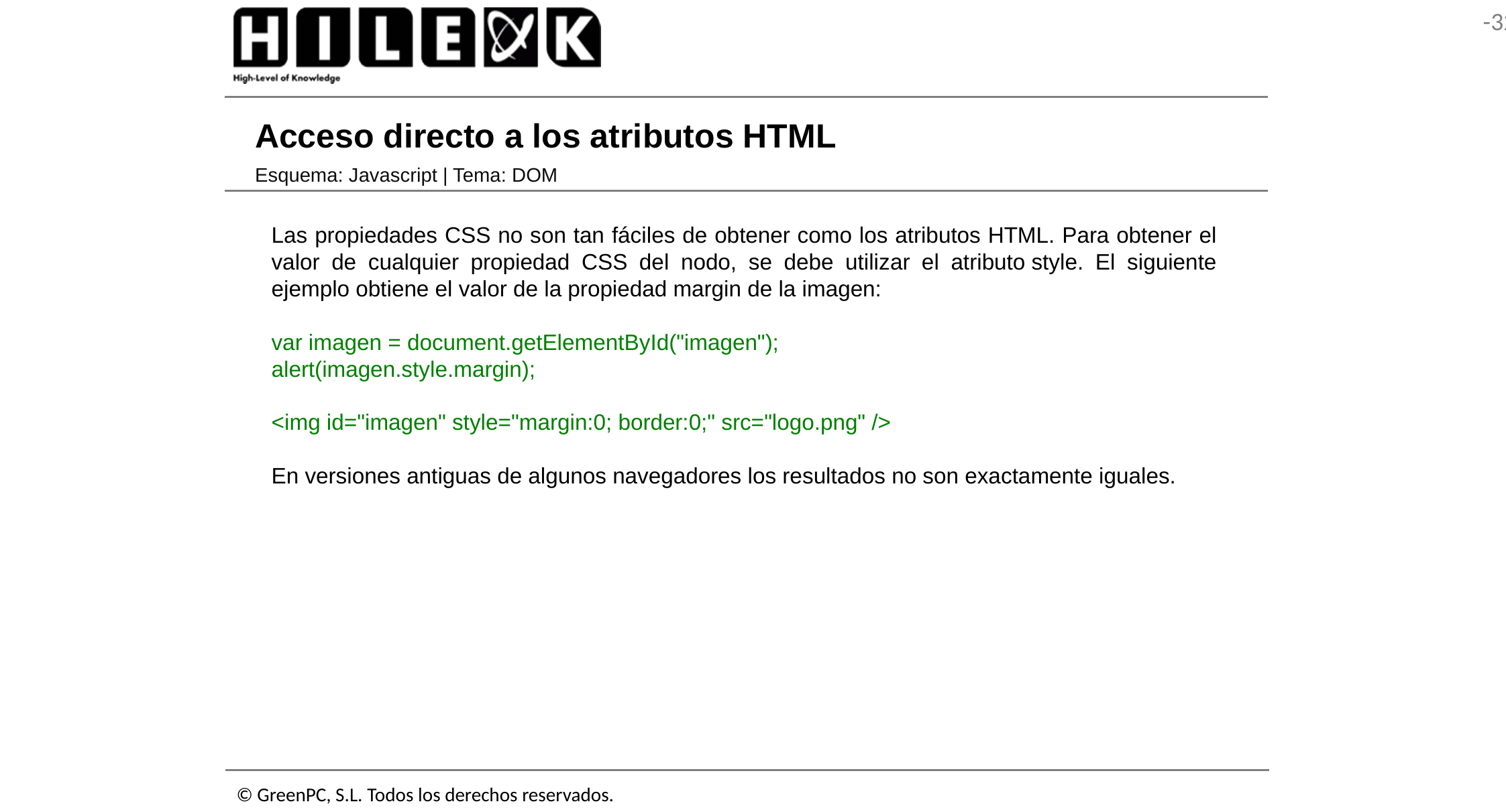

# Acceso directo a los atributos HTML
Esquema: Javascript | Tema: DOM
Las propiedades CSS no son tan fáciles de obtener como los atributos HTML. Para obtener el valor de cualquier propiedad CSS del nodo, se debe utilizar el atributo style. El siguiente ejemplo obtiene el valor de la propiedad margin de la imagen:

var imagen = document.getElementById("imagen");
alert(imagen.style.margin);

<img id="imagen" style="margin:0; border:0;" src="logo.png" />

En versiones antiguas de algunos navegadores los resultados no son exactamente iguales.